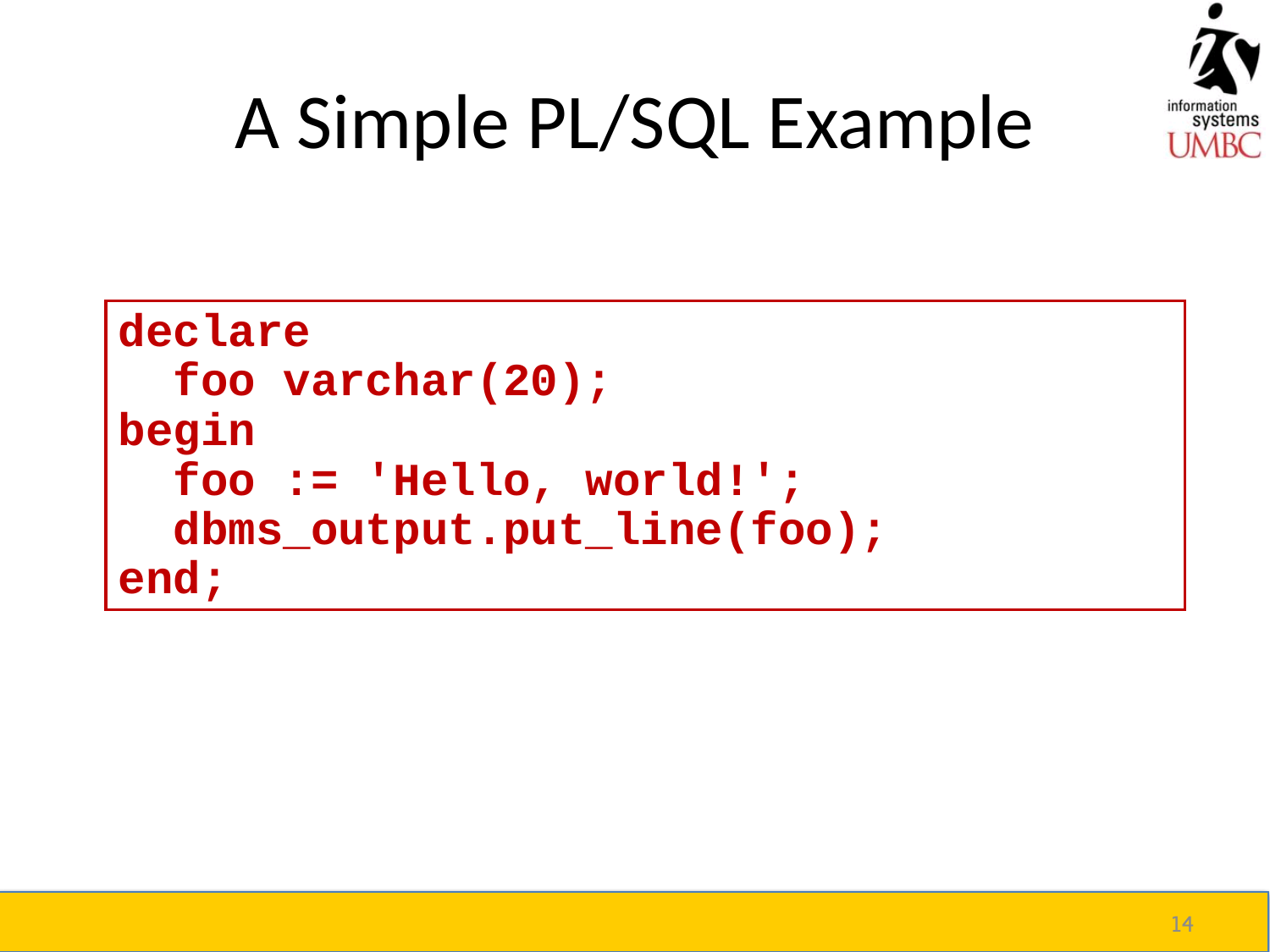

# A Simple PL/SQL Example
declare
  foo varchar(20);
begin
  foo := 'Hello, world!';
  dbms_output.put_line(foo);
end;
14